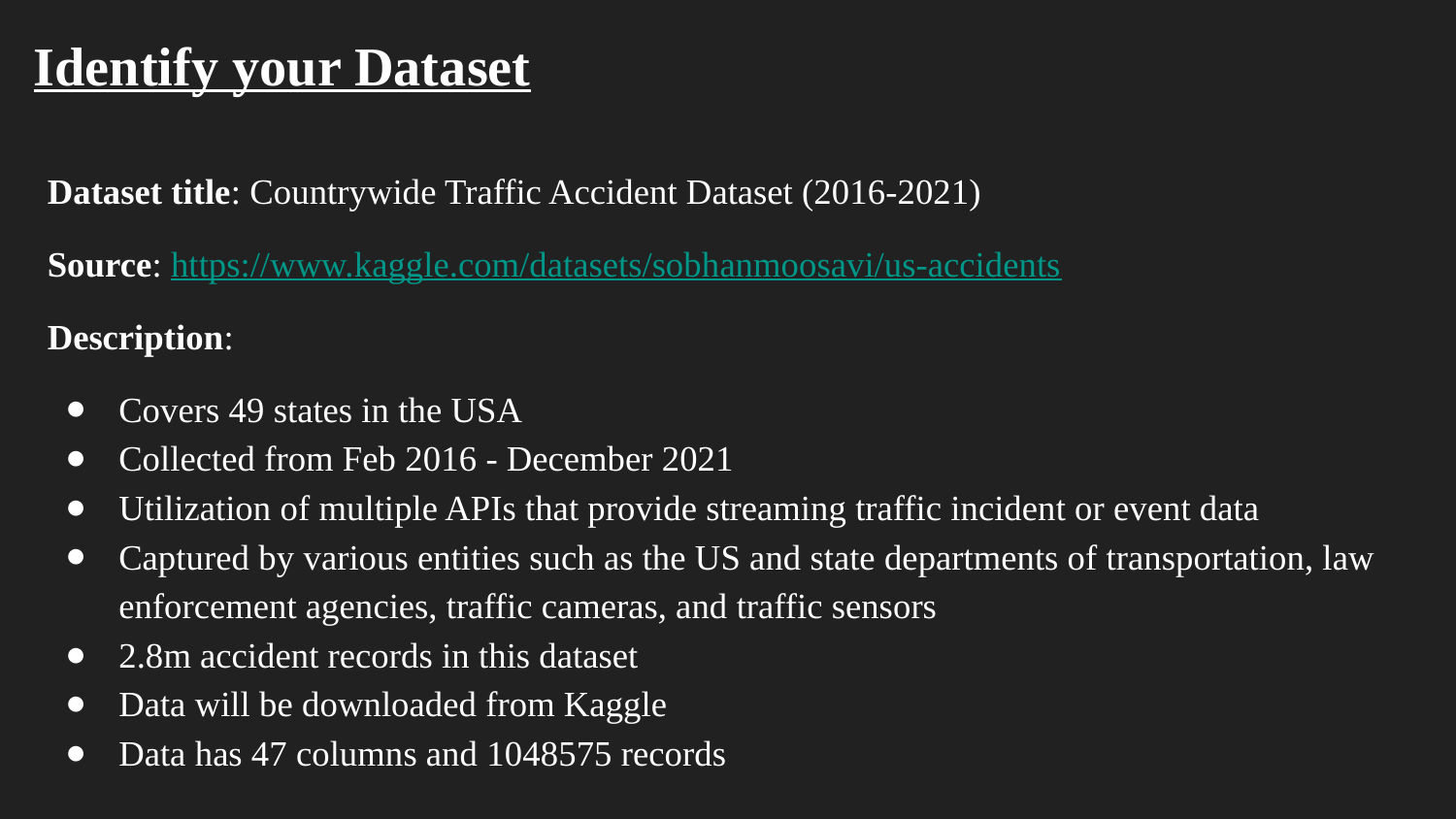

# Identify your Dataset
Dataset title: Countrywide Traffic Accident Dataset (2016-2021)
Source: https://www.kaggle.com/datasets/sobhanmoosavi/us-accidents
Description:
Covers 49 states in the USA
Collected from Feb 2016 - December 2021
Utilization of multiple APIs that provide streaming traffic incident or event data
Captured by various entities such as the US and state departments of transportation, law enforcement agencies, traffic cameras, and traffic sensors
2.8m accident records in this dataset
Data will be downloaded from Kaggle
Data has 47 columns and 1048575 records